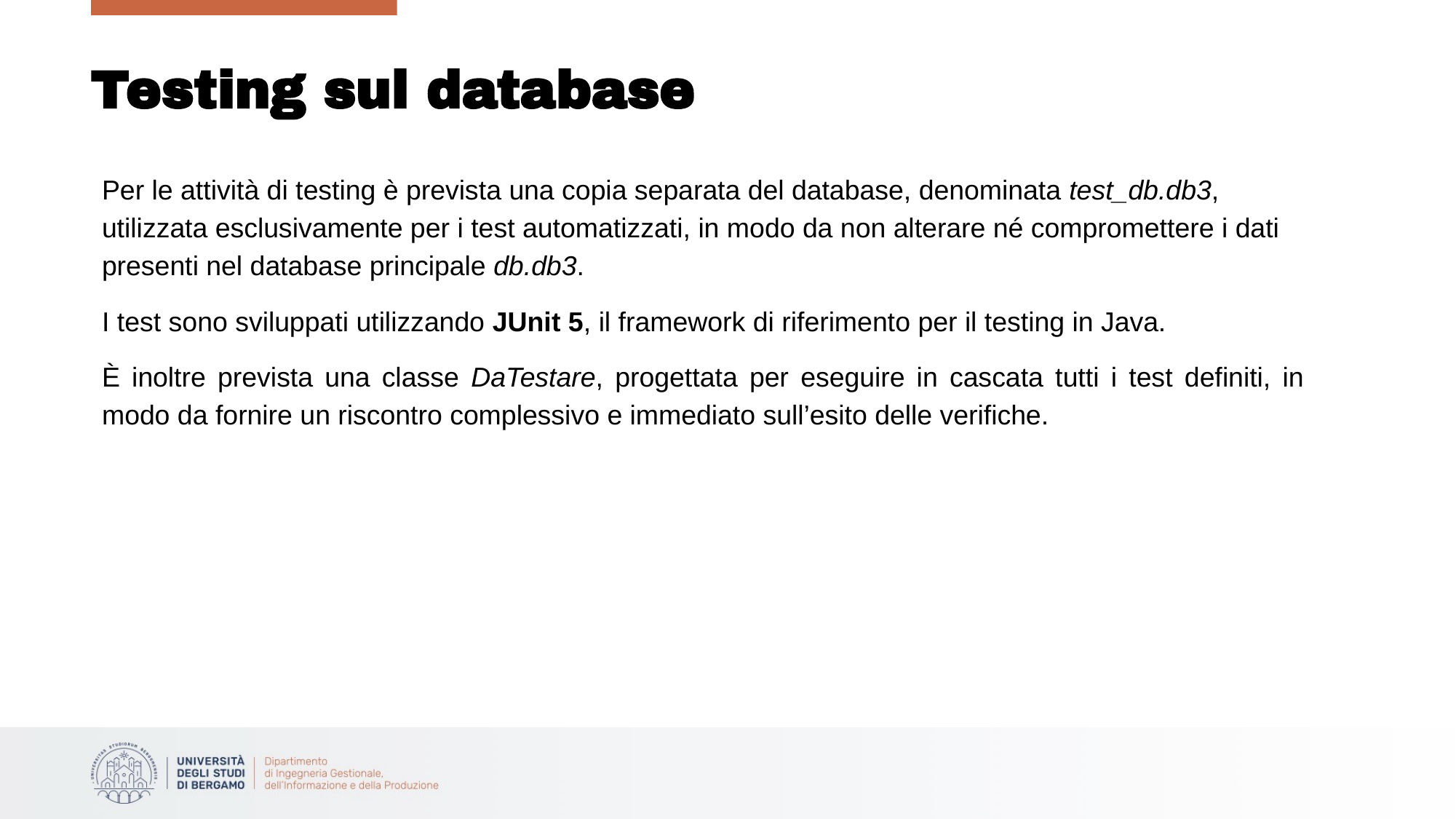

# Testing sul database
Per le attività di testing è prevista una copia separata del database, denominata test_db.db3, utilizzata esclusivamente per i test automatizzati, in modo da non alterare né compromettere i dati presenti nel database principale db.db3.
I test sono sviluppati utilizzando JUnit 5, il framework di riferimento per il testing in Java.
È inoltre prevista una classe DaTestare, progettata per eseguire in cascata tutti i test definiti, in modo da fornire un riscontro complessivo e immediato sull’esito delle verifiche.